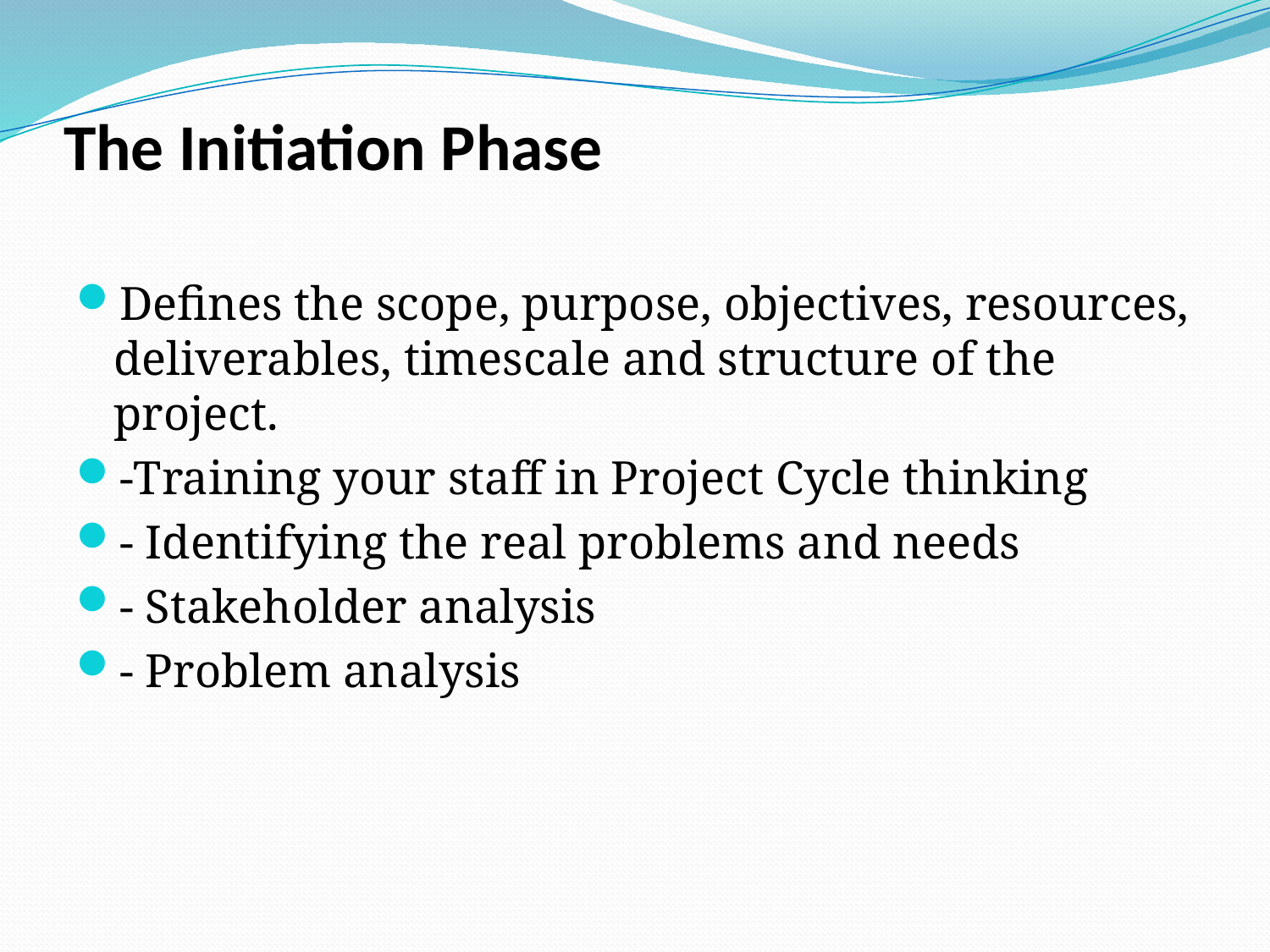

# The Initiation Phase
Defines the scope, purpose, objectives, resources, deliverables, timescale and structure of the project.
-Training your staff in Project Cycle thinking
- Identifying the real problems and needs
- Stakeholder analysis
- Problem analysis